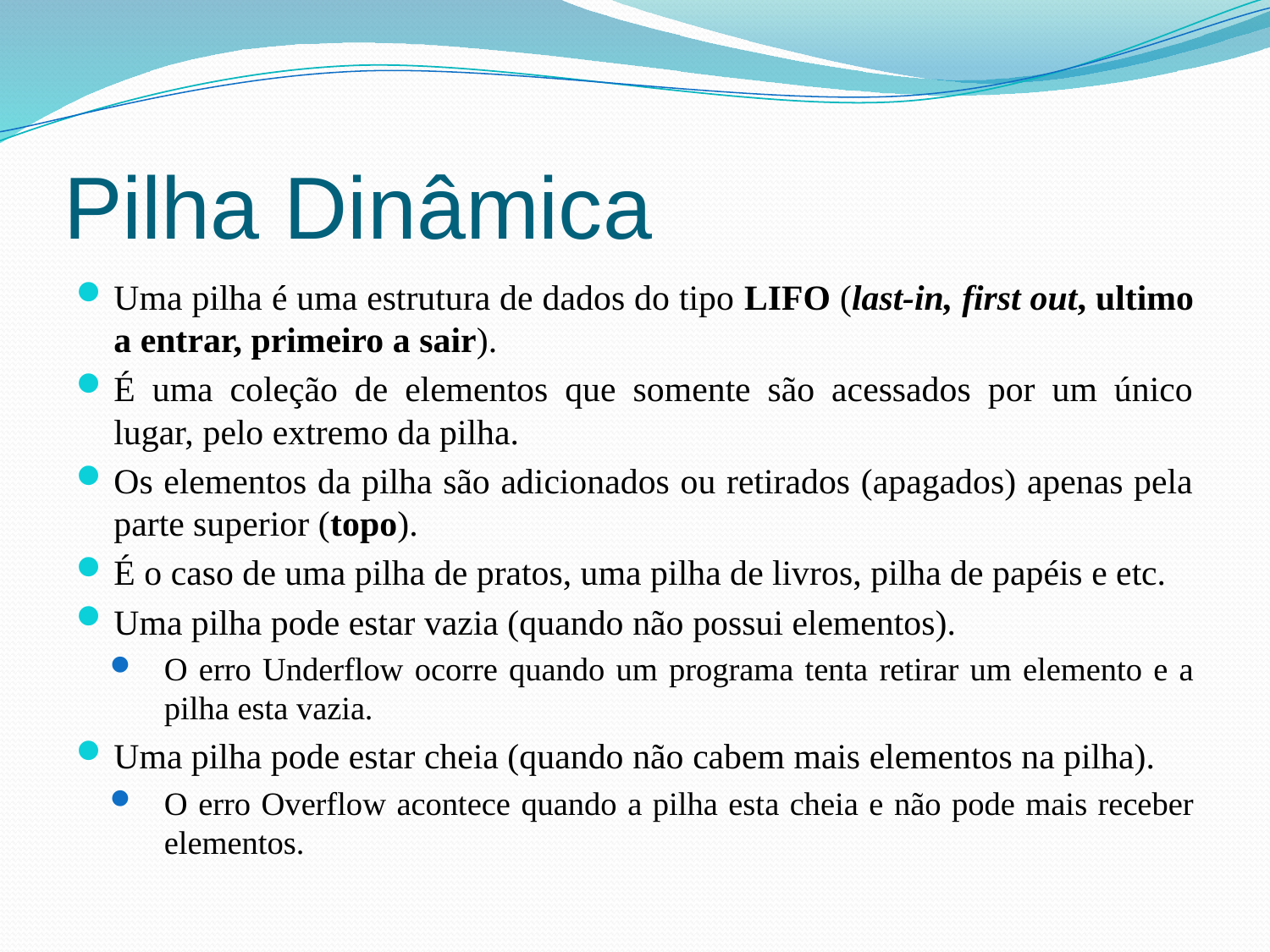

# Pilha Dinâmica
Uma pilha é uma estrutura de dados do tipo LIFO (last-in, first out, ultimo a entrar, primeiro a sair).
É uma coleção de elementos que somente são acessados por um único lugar, pelo extremo da pilha.
Os elementos da pilha são adicionados ou retirados (apagados) apenas pela parte superior (topo).
É o caso de uma pilha de pratos, uma pilha de livros, pilha de papéis e etc.
Uma pilha pode estar vazia (quando não possui elementos).
O erro Underflow ocorre quando um programa tenta retirar um elemento e a pilha esta vazia.
Uma pilha pode estar cheia (quando não cabem mais elementos na pilha).
O erro Overflow acontece quando a pilha esta cheia e não pode mais receber elementos.